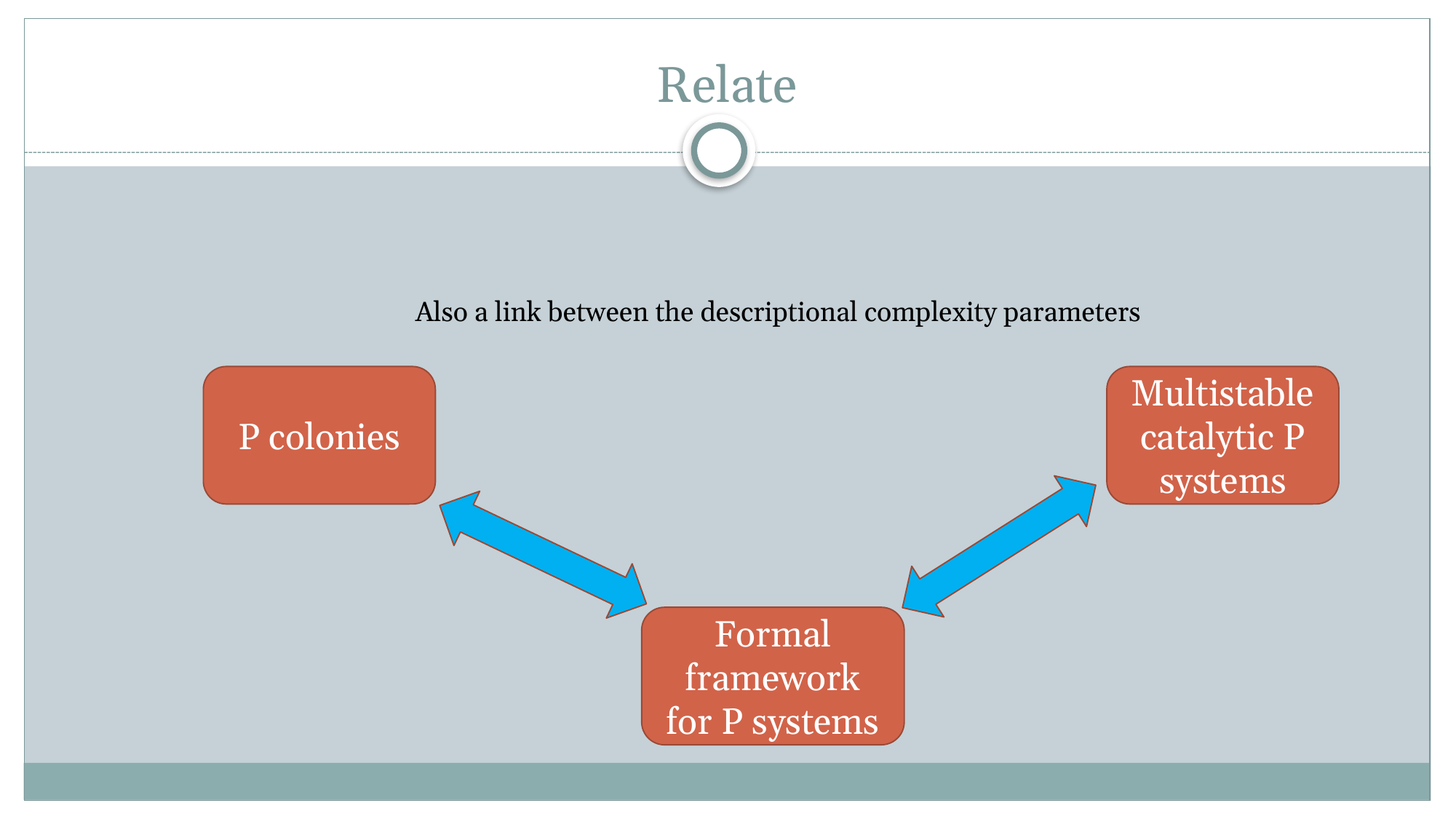

# Relate
Also a link between the descriptional complexity parameters
P colonies
Multistable catalytic P systems

Formal framework for P systems